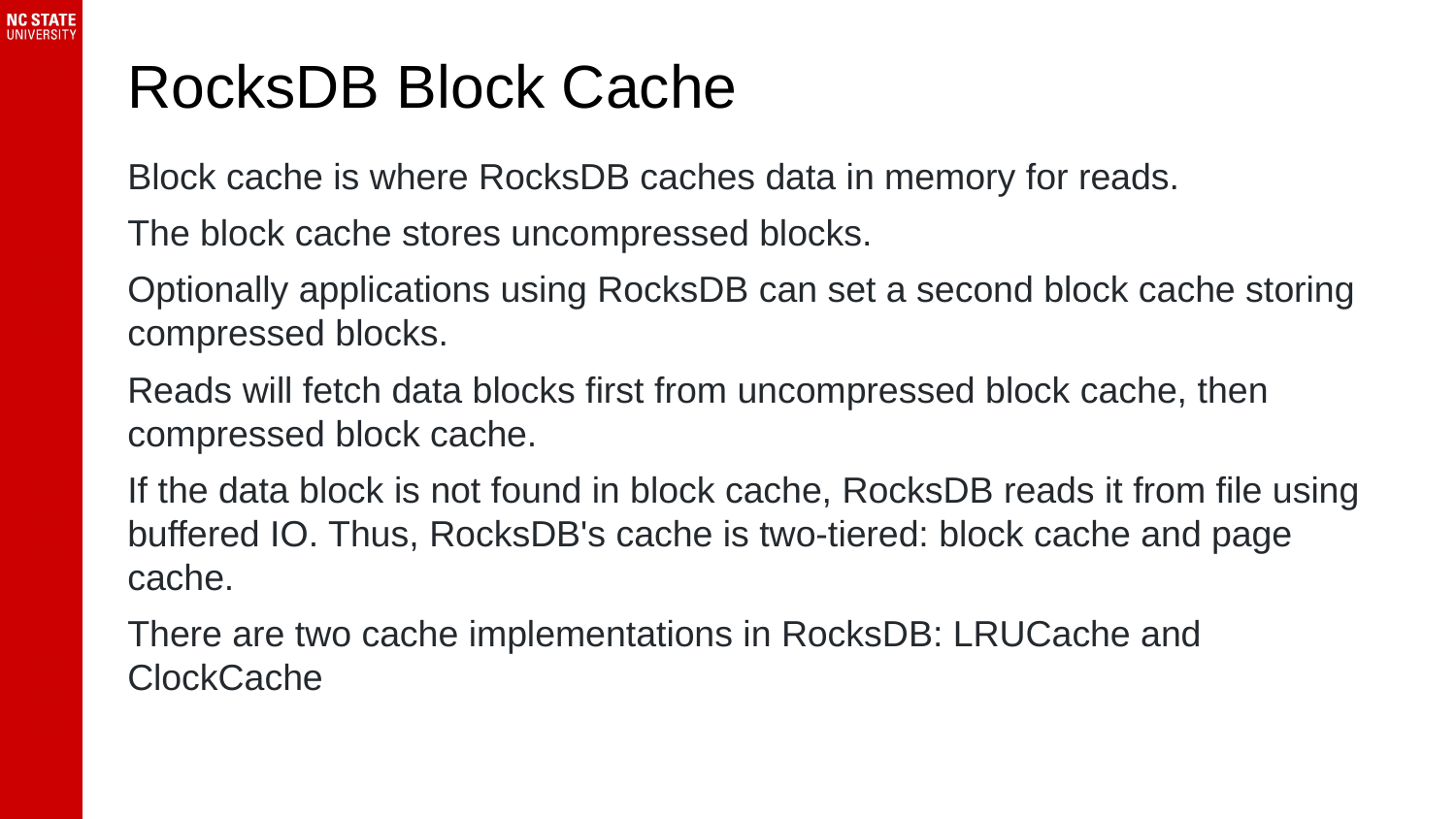

# RocksDB Block Cache
Block cache is where RocksDB caches data in memory for reads.
The block cache stores uncompressed blocks.
Optionally applications using RocksDB can set a second block cache storing compressed blocks.
Reads will fetch data blocks first from uncompressed block cache, then compressed block cache.
If the data block is not found in block cache, RocksDB reads it from file using buffered IO. Thus, RocksDB's cache is two-tiered: block cache and page cache.
There are two cache implementations in RocksDB: LRUCache and ClockCache